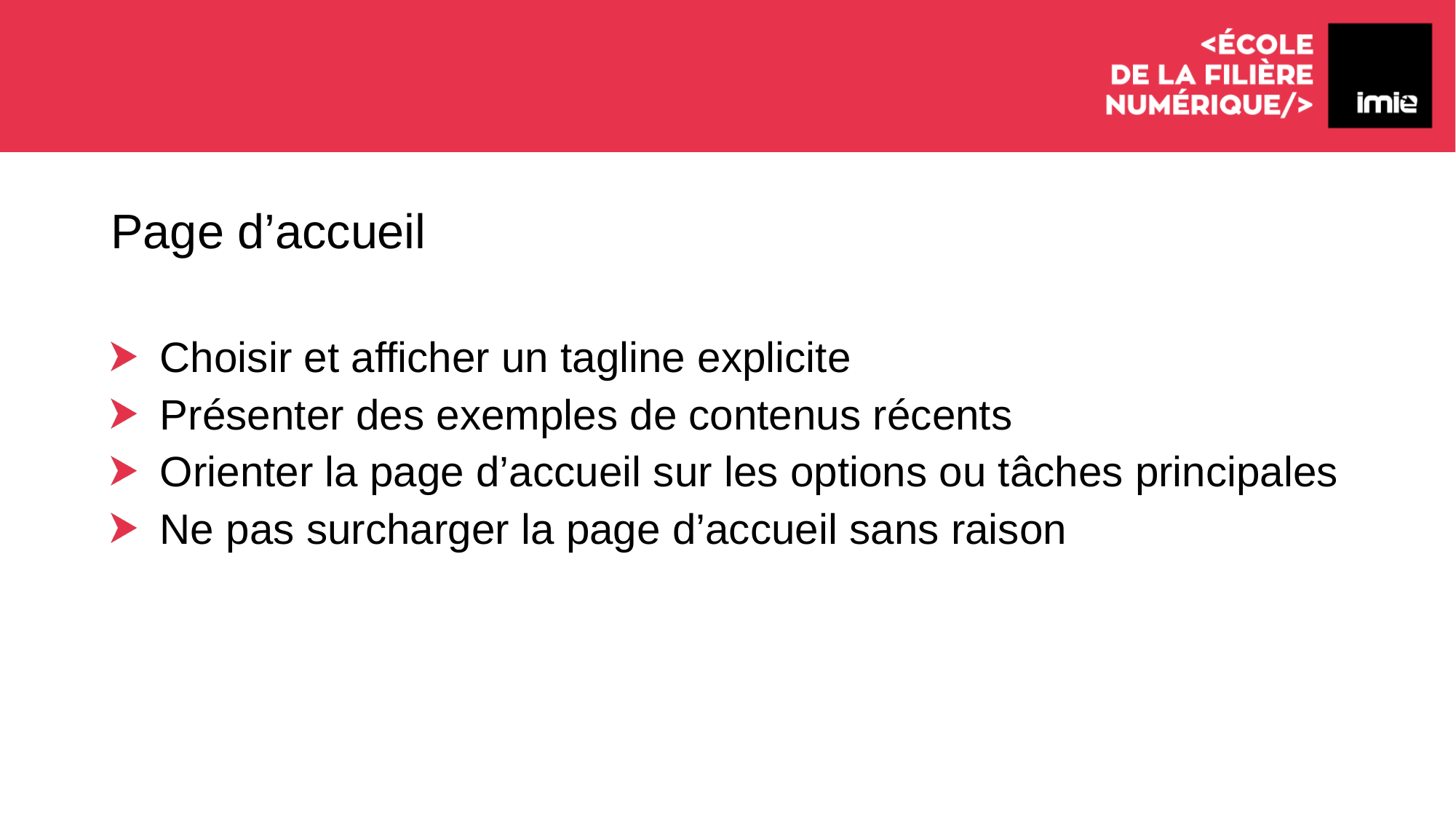

# Page d’accueil
  Choisir et afficher un tagline explicite
  Présenter des exemples de contenus récents
  Orienter la page d’accueil sur les options ou tâches principales
  Ne pas surcharger la page d’accueil sans raison